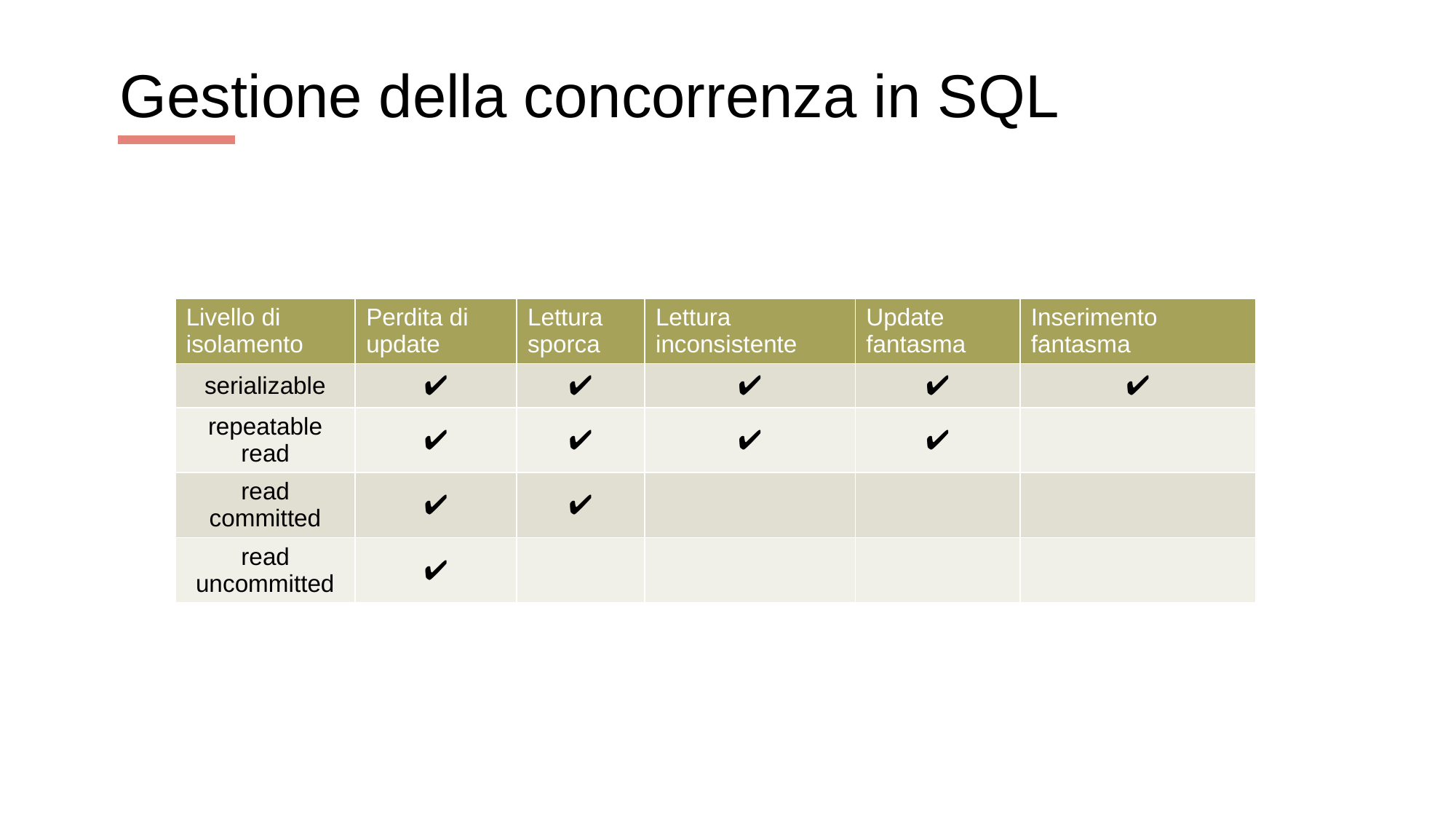

# Gestione della concorrenza in SQL
| Livello di isolamento | Perdita di update | Lettura sporca | Lettura inconsistente | Update fantasma | Inserimento fantasma |
| --- | --- | --- | --- | --- | --- |
| serializable | ✔ | ✔ | ✔ | ✔ | ✔ |
| repeatable read | ✔ | ✔ | ✔ | ✔ |  |
| read committed | ✔ | ✔ |  |  |  |
| read uncommitted | ✔ |  |  |  |  |